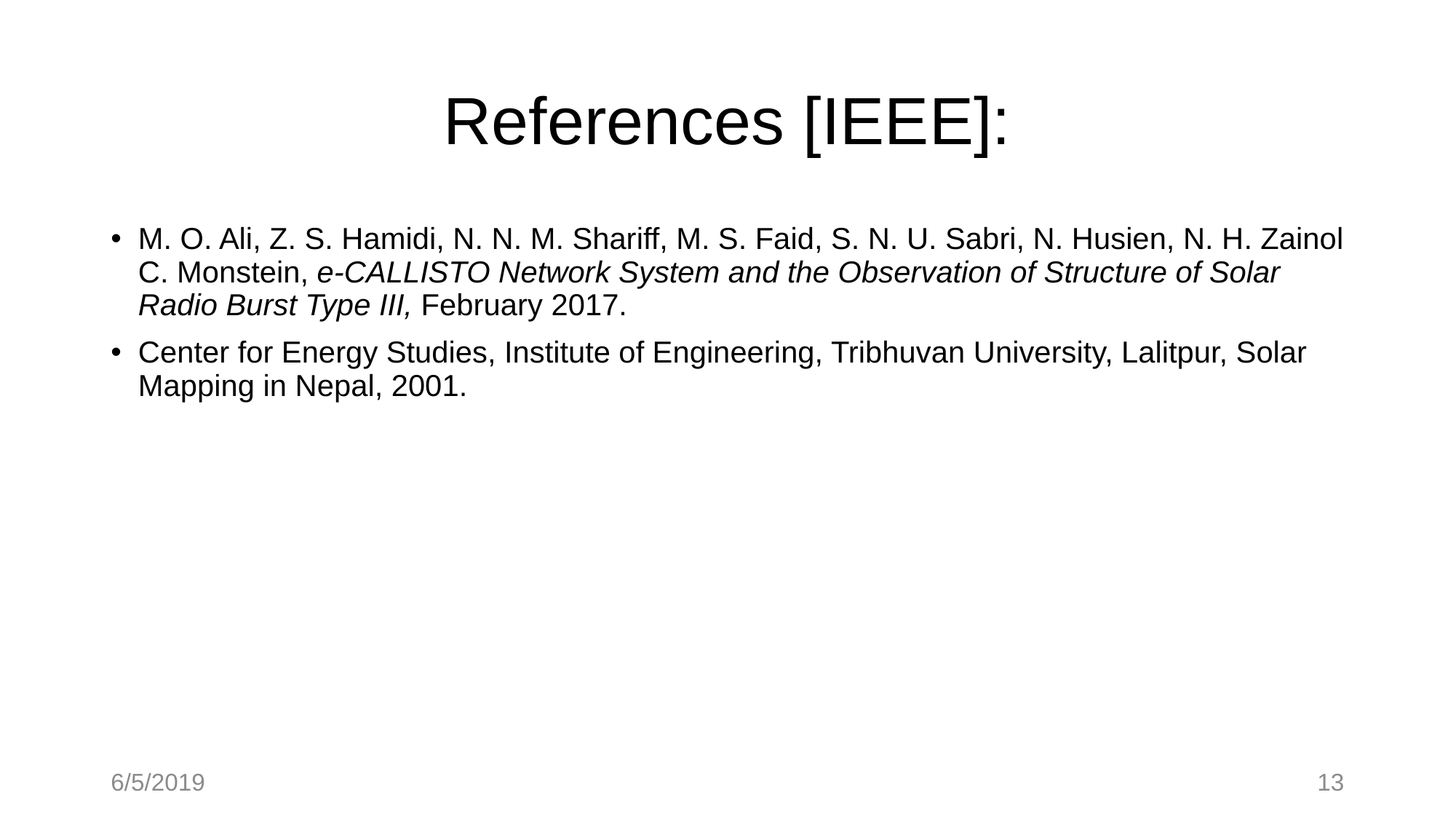

# References [IEEE]:
M. O. Ali, Z. S. Hamidi, N. N. M. Shariff, M. S. Faid, S. N. U. Sabri, N. Husien, N. H. Zainol C. Monstein, e-CALLISTO Network System and the Observation of Structure of Solar Radio Burst Type III, February 2017.
Center for Energy Studies, Institute of Engineering, Tribhuvan University, Lalitpur, Solar Mapping in Nepal, 2001.
6/5/2019
13